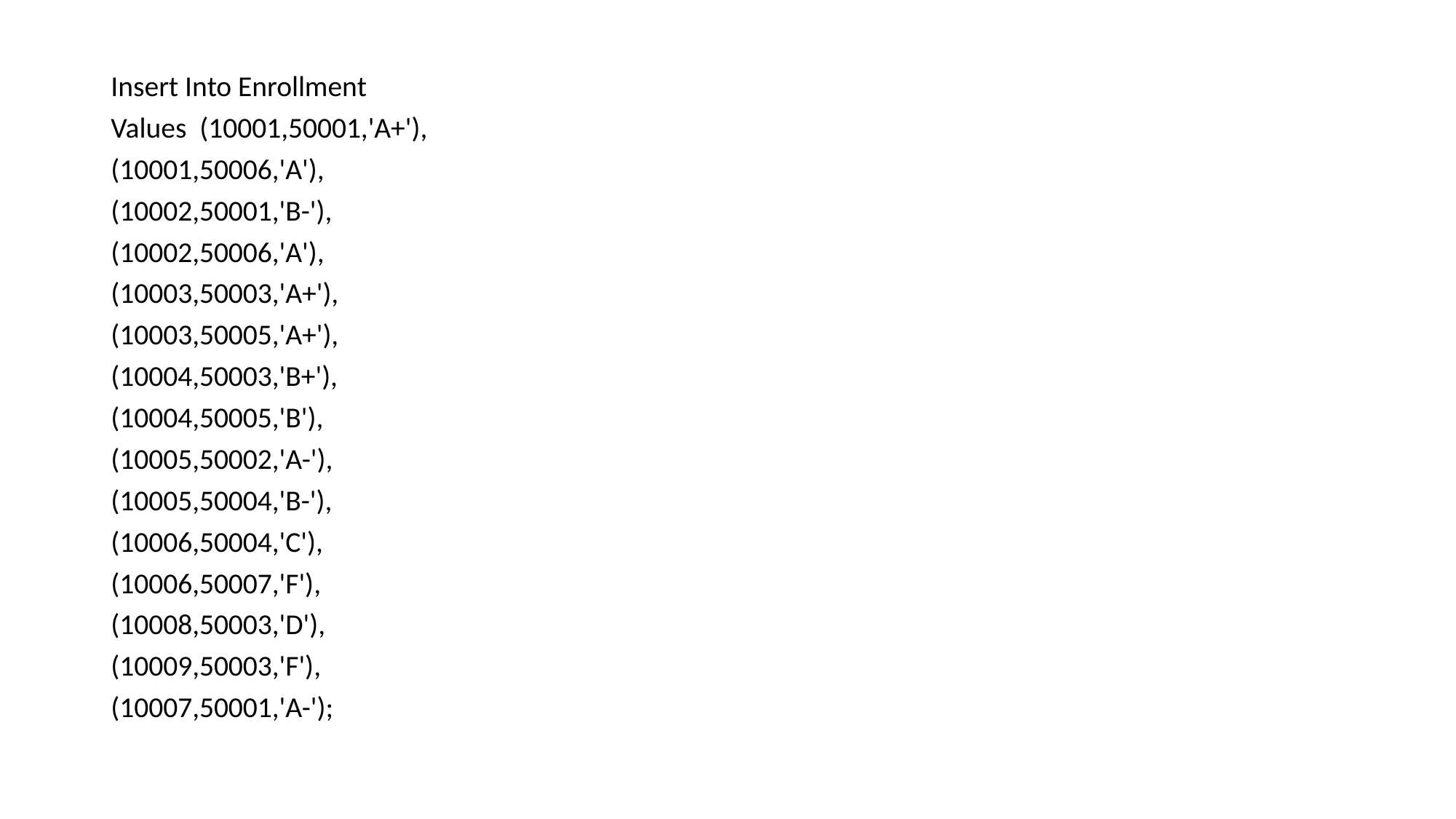

Insert Into Enrollment
Values  (10001,50001,'A+'),
(10001,50006,'A'),
(10002,50001,'B-'),
(10002,50006,'A'),
(10003,50003,'A+'),
(10003,50005,'A+'),
(10004,50003,'B+'),
(10004,50005,'B'),
(10005,50002,'A-'),
(10005,50004,'B-'),
(10006,50004,'C'),
(10006,50007,'F'),
(10008,50003,'D'),
(10009,50003,'F'),
(10007,50001,'A-');